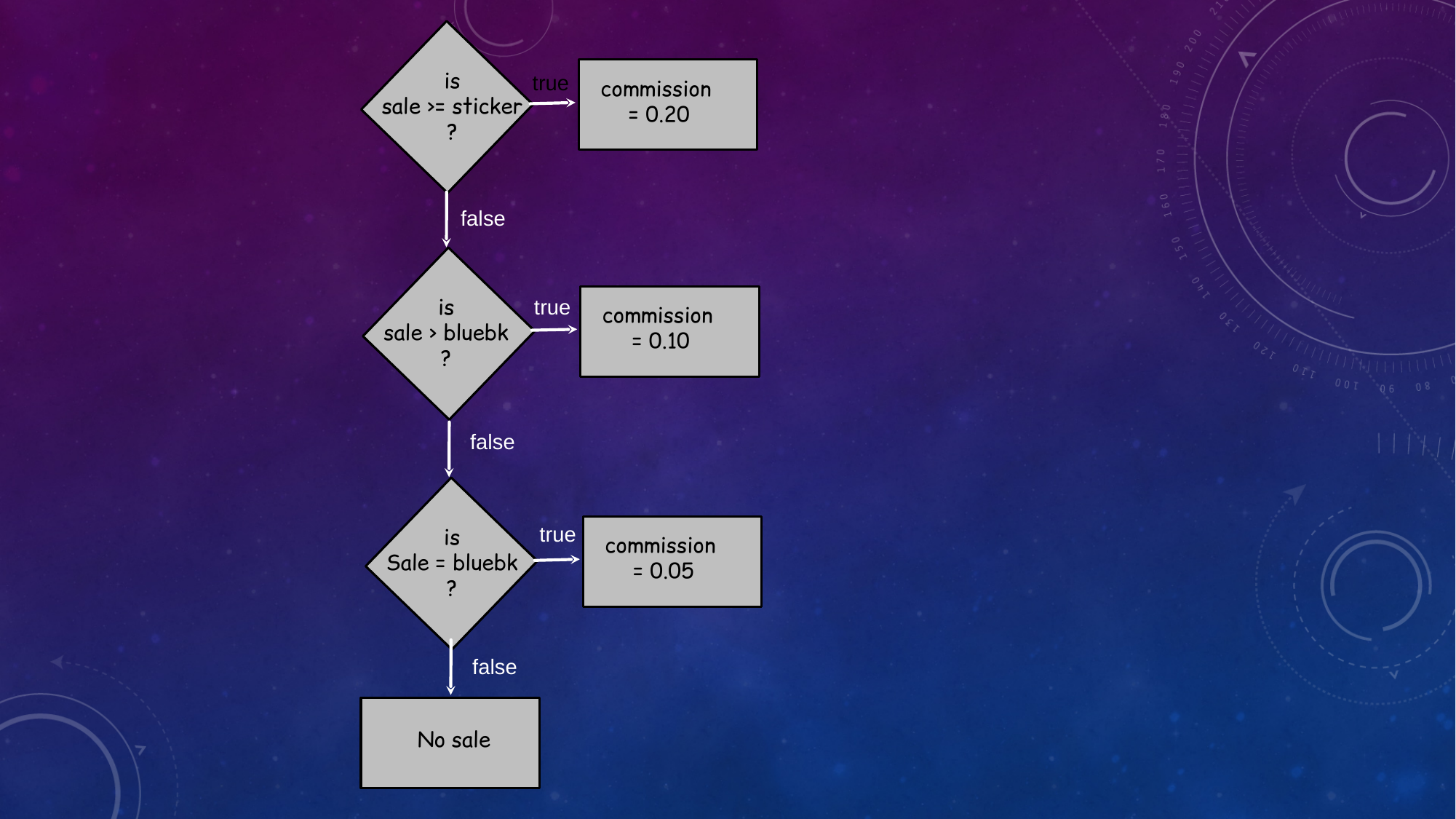

is
sale >= sticker
?
true
commission
= 0.20
false

is
sale > bluebk
?
true
commission
= 0.10
false

true

is
Sale = bluebk
?
commission
= 0.05
false

No sale